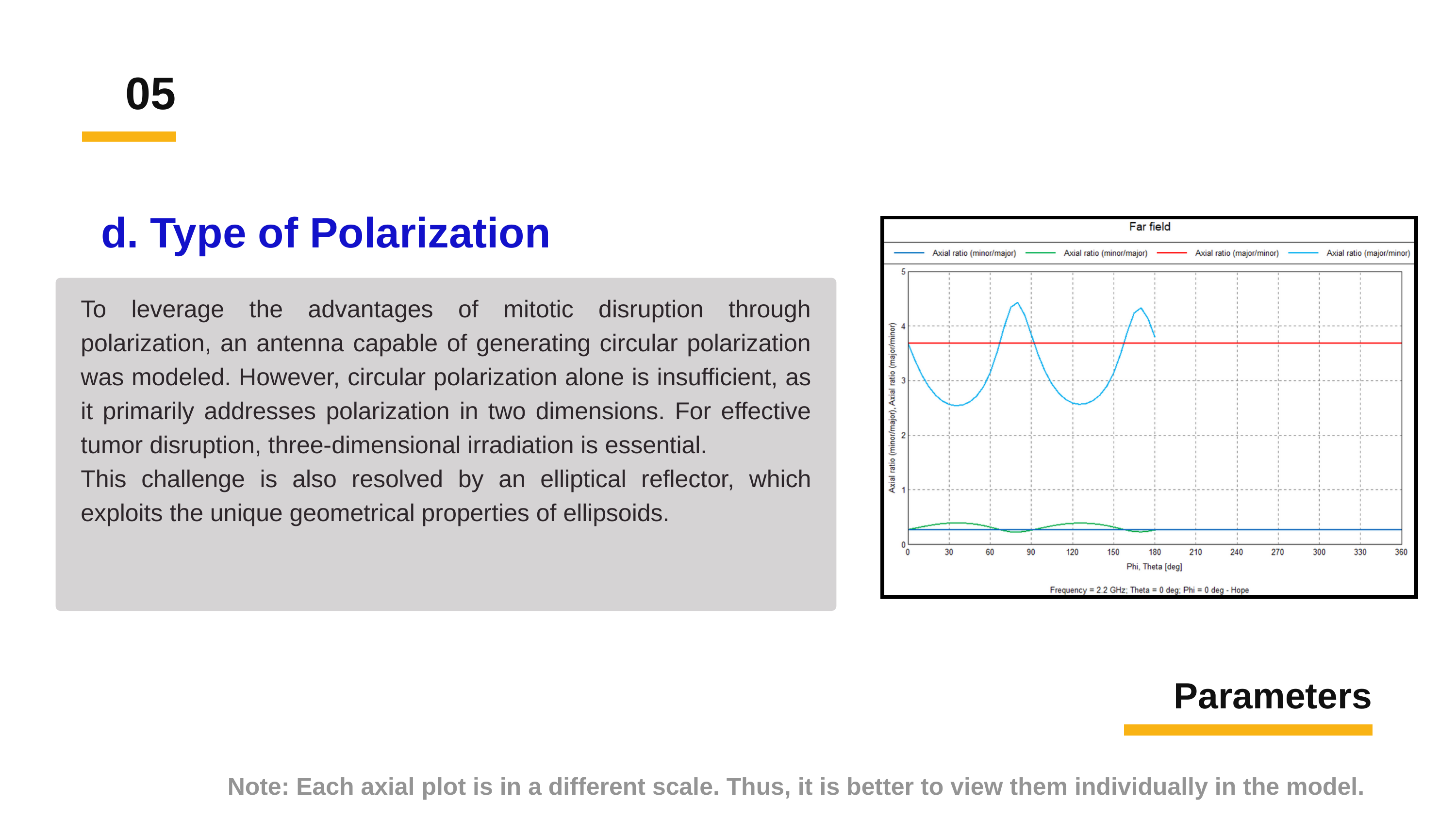

05

d. Type of Polarization

To leverage the advantages of mitotic disruption through polarization, an antenna capable of generating circular polarization was modeled. However, circular polarization alone is insufficient, as it primarily addresses polarization in two dimensions. For effective tumor disruption, three-dimensional irradiation is essential.
This challenge is also resolved by an elliptical reflector, which exploits the unique geometrical properties of ellipsoids.
Parameters

Note: Each axial plot is in a different scale. Thus, it is better to view them individually in the model.